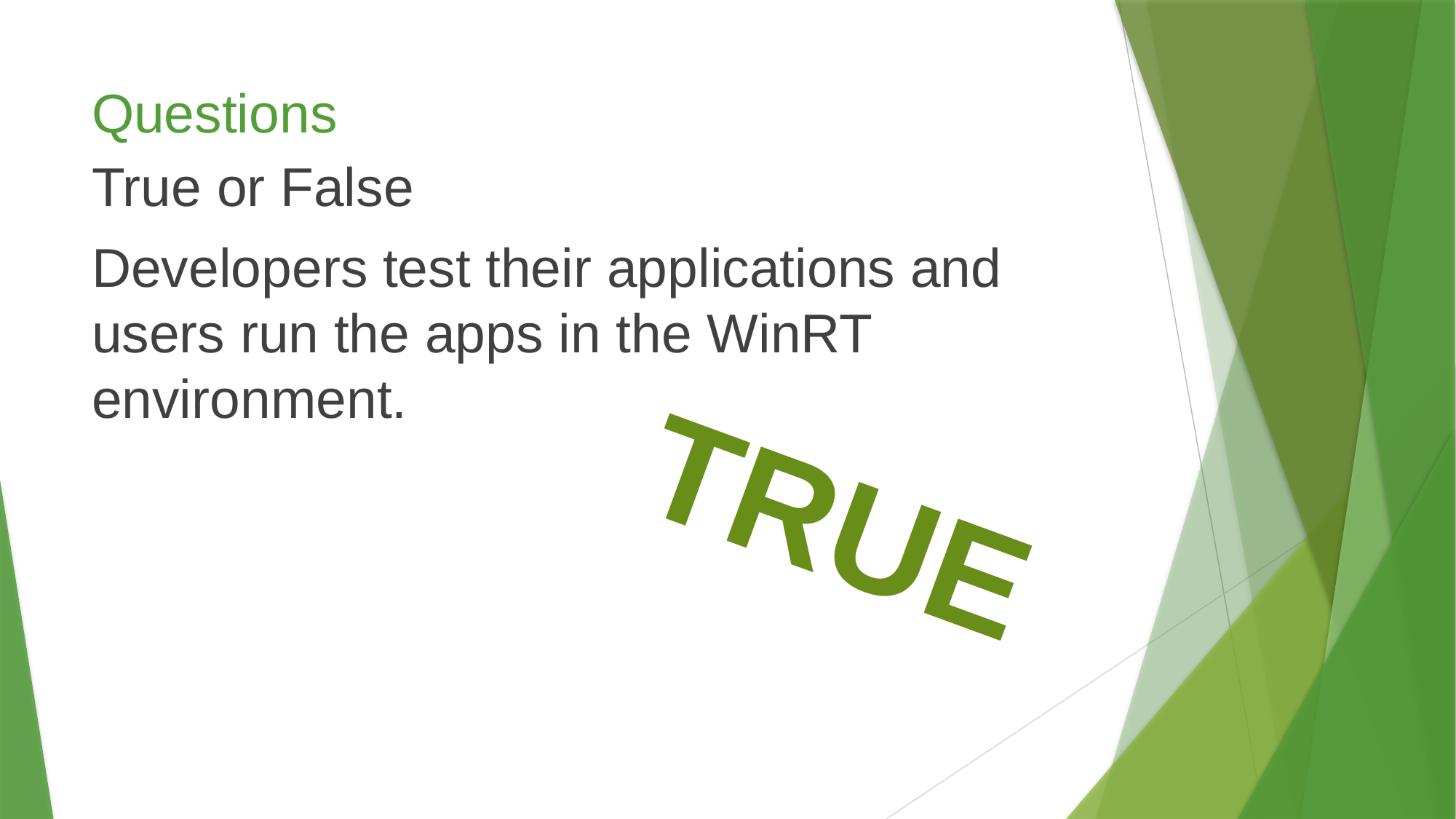

# Questions
True or False
Developers test their applications and users run the apps in the WinRT environment.
TRUE